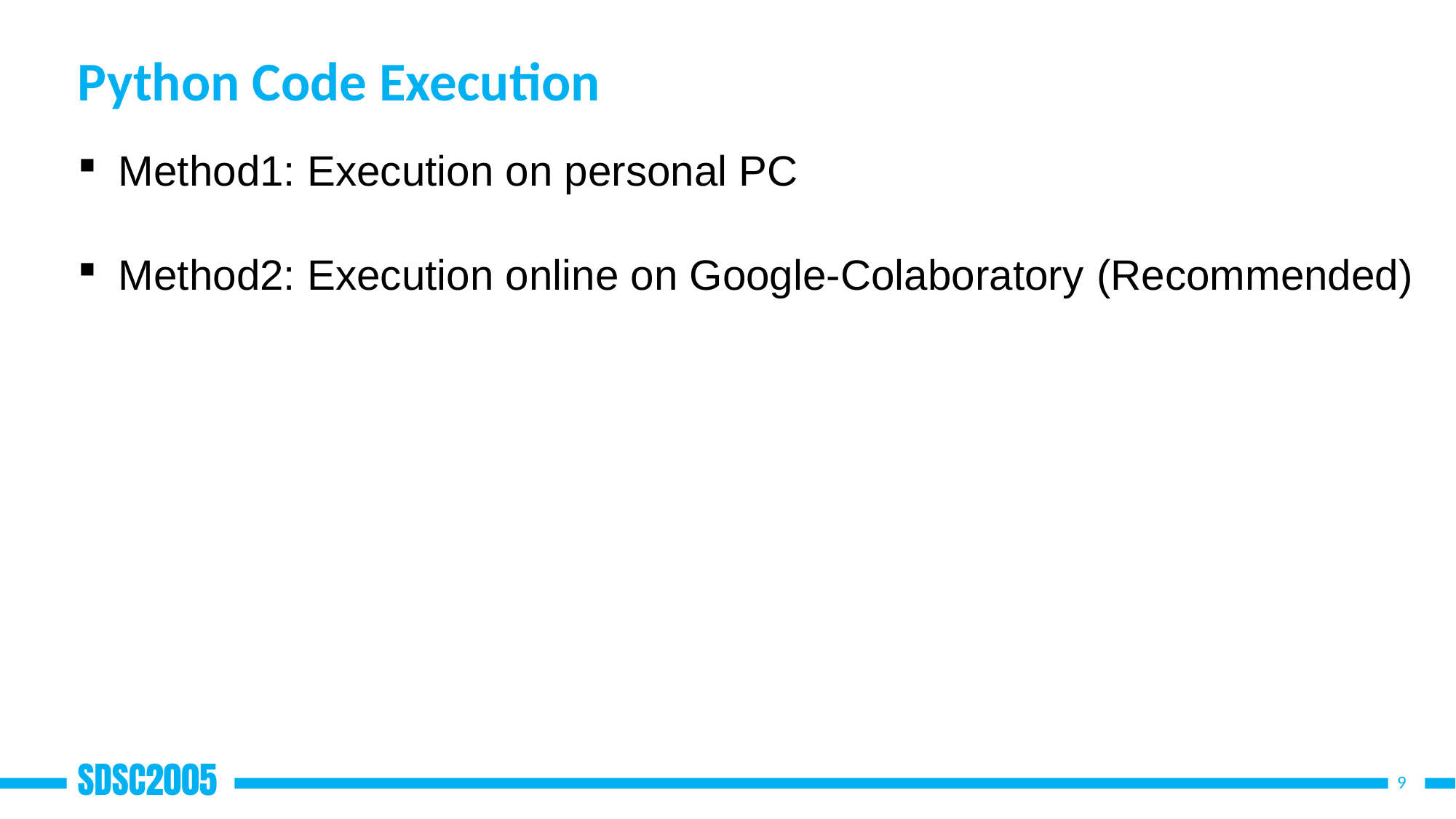

# Python Code Execution
Method1: Execution on personal PC

Method2: Execution online on Google-Colaboratory (Recommended)

SDSC2005
9